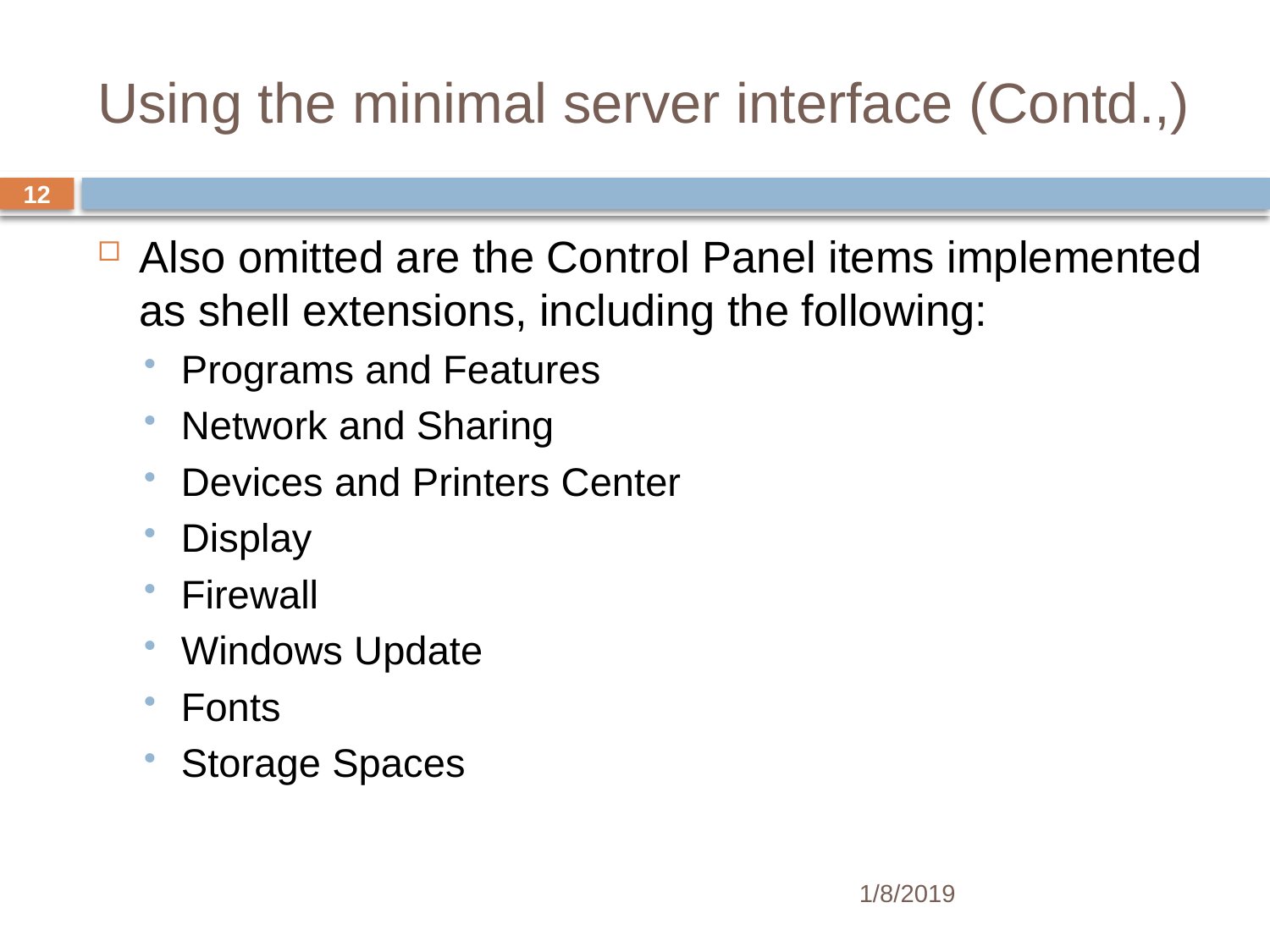

# Using the minimal server interface (Contd.,)
12
Also omitted are the Control Panel items implemented as shell extensions, including the following:
Programs and Features
Network and Sharing
Devices and Printers Center
Display
Firewall
Windows Update
Fonts
Storage Spaces
1/8/2019